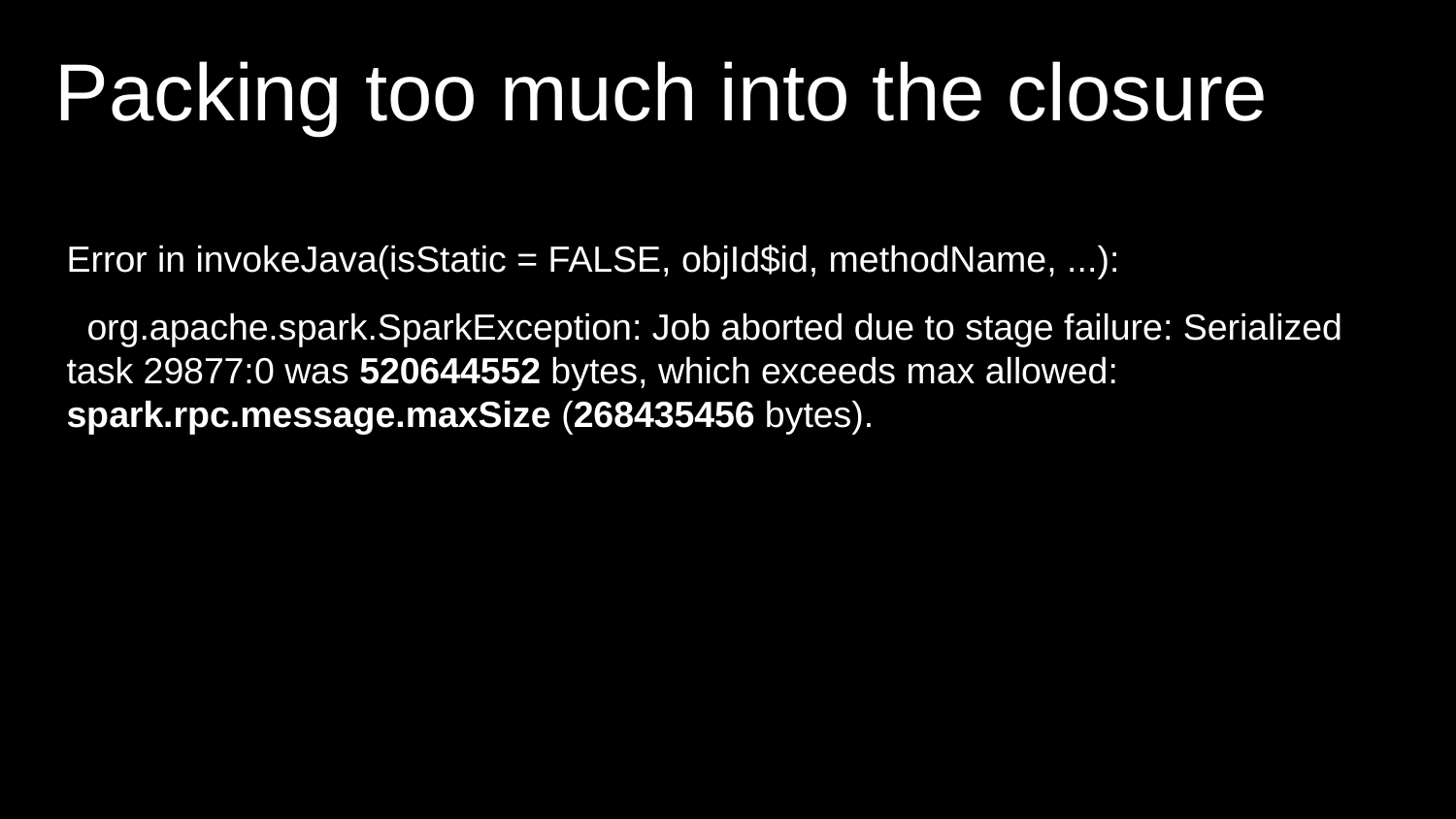

# Packing too much into the closure
Error in invokeJava(isStatic = FALSE, objId$id, methodName, ...):
  org.apache.spark.SparkException: Job aborted due to stage failure: Serialized task 29877:0 was 520644552 bytes, which exceeds max allowed: spark.rpc.message.maxSize (268435456 bytes).